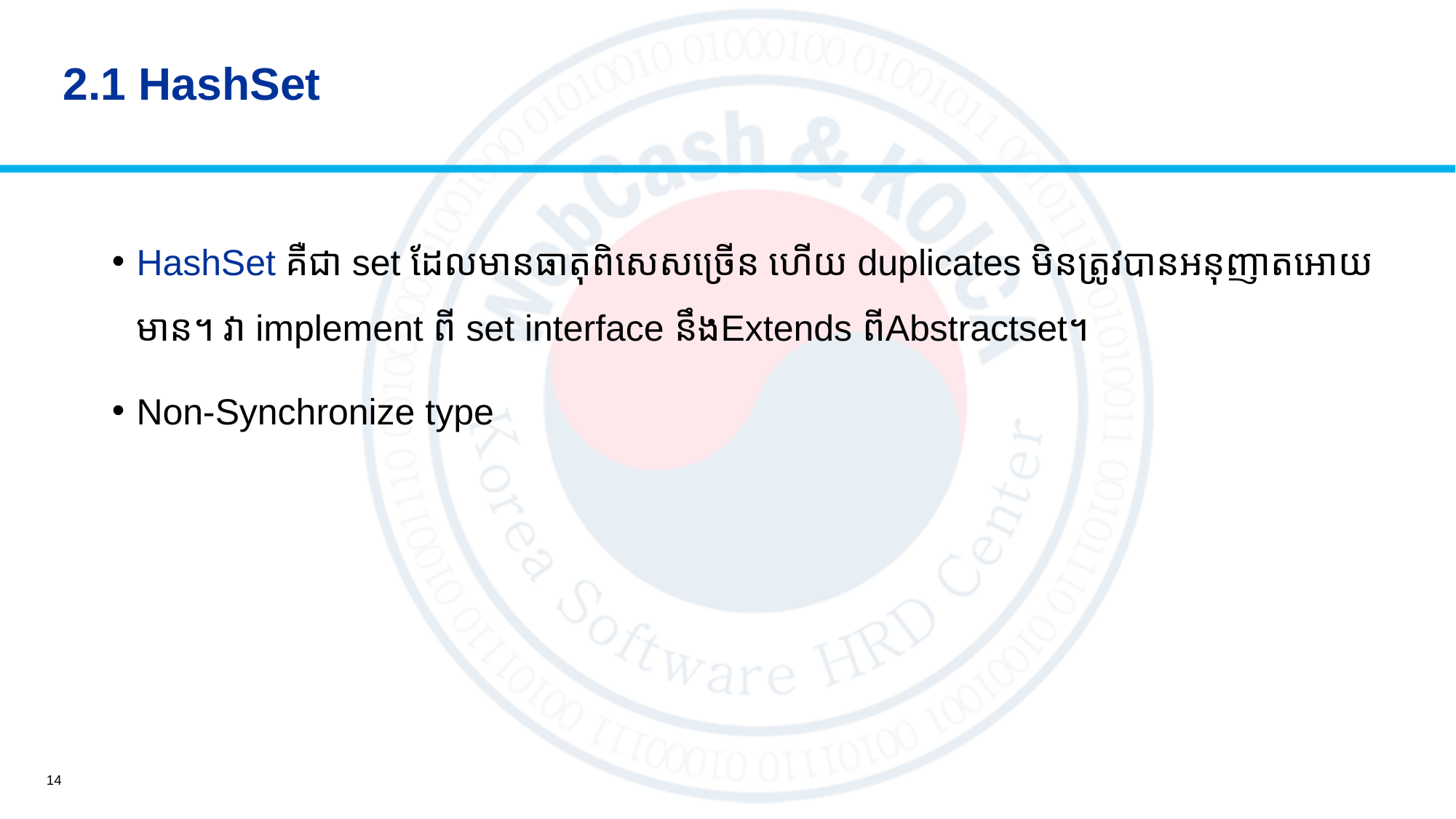

# 2.1 HashSet
HashSet គឺជា set ដែលមានធាតុពិសេសច្រើន ហើយ duplicates មិនត្រូវបានអនុញាតអោយមាន។ វា​​ implement ពី set interface នឹងExtends ពីAbstractset។
Non-Synchronize type

14